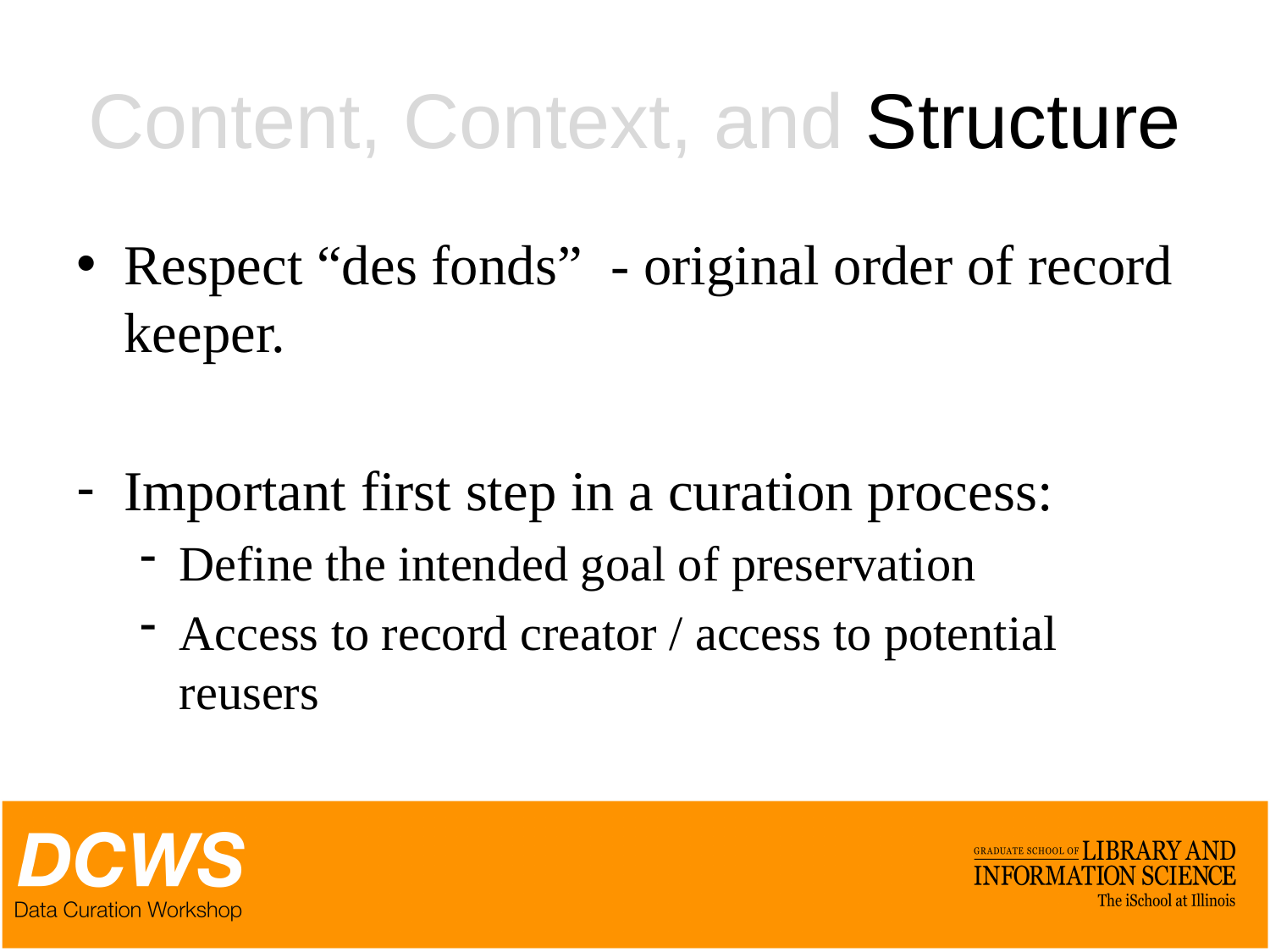

# Content, Context, and Structure
Respect “des fonds”  - original order of record keeper.

Important first step in a curation process:
Define the intended goal of preservation
Access to record creator / access to potential reusers